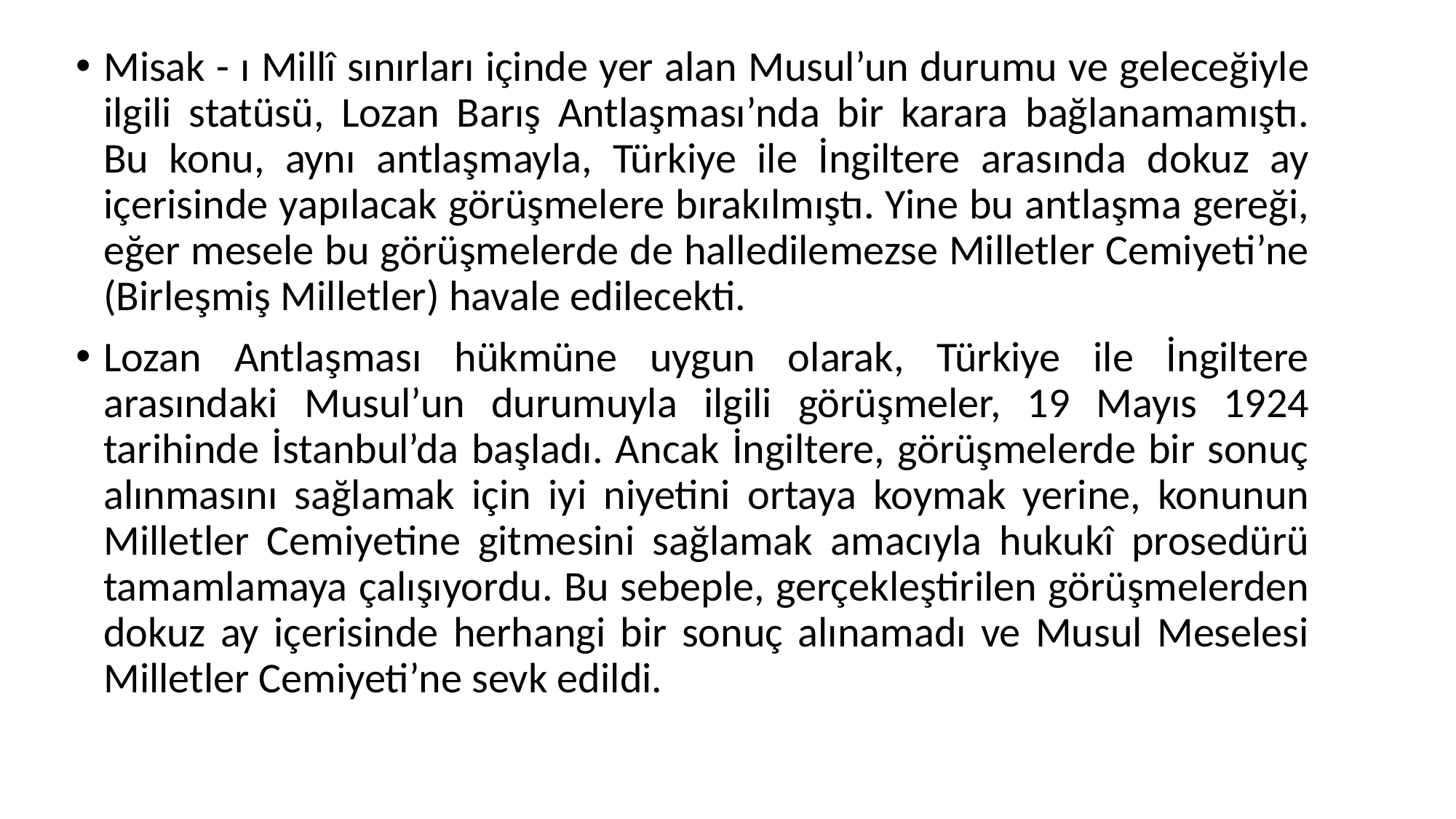

Misak - ı Millî sınırları içinde yer alan Musul’un durumu ve geleceğiyle ilgili statüsü, Lozan Barış Antlaşması’nda bir karara bağlanamamıştı. Bu konu, aynı antlaşmayla, Türkiye ile İngiltere arasında dokuz ay içerisinde yapılacak görüşmelere bırakılmıştı. Yine bu antlaşma gereği, eğer mesele bu görüşmelerde de halledilemezse Milletler Cemiyeti’ne (Birleşmiş Milletler) havale edilecekti.
Lozan Antlaşması hükmüne uygun olarak, Türkiye ile İngiltere arasındaki Musul’un durumuyla ilgili görüşmeler, 19 Mayıs 1924 tarihinde İstanbul’da başladı. Ancak İngiltere, görüşmelerde bir sonuç alınmasını sağlamak için iyi niyetini ortaya koymak yerine, konunun Milletler Cemiyetine gitmesini sağlamak amacıyla hukukî prosedürü tamamlamaya çalışıyordu. Bu sebeple, gerçekleştirilen görüşmelerden dokuz ay içerisinde herhangi bir sonuç alınamadı ve Musul Meselesi Milletler Cemiyeti’ne sevk edildi.